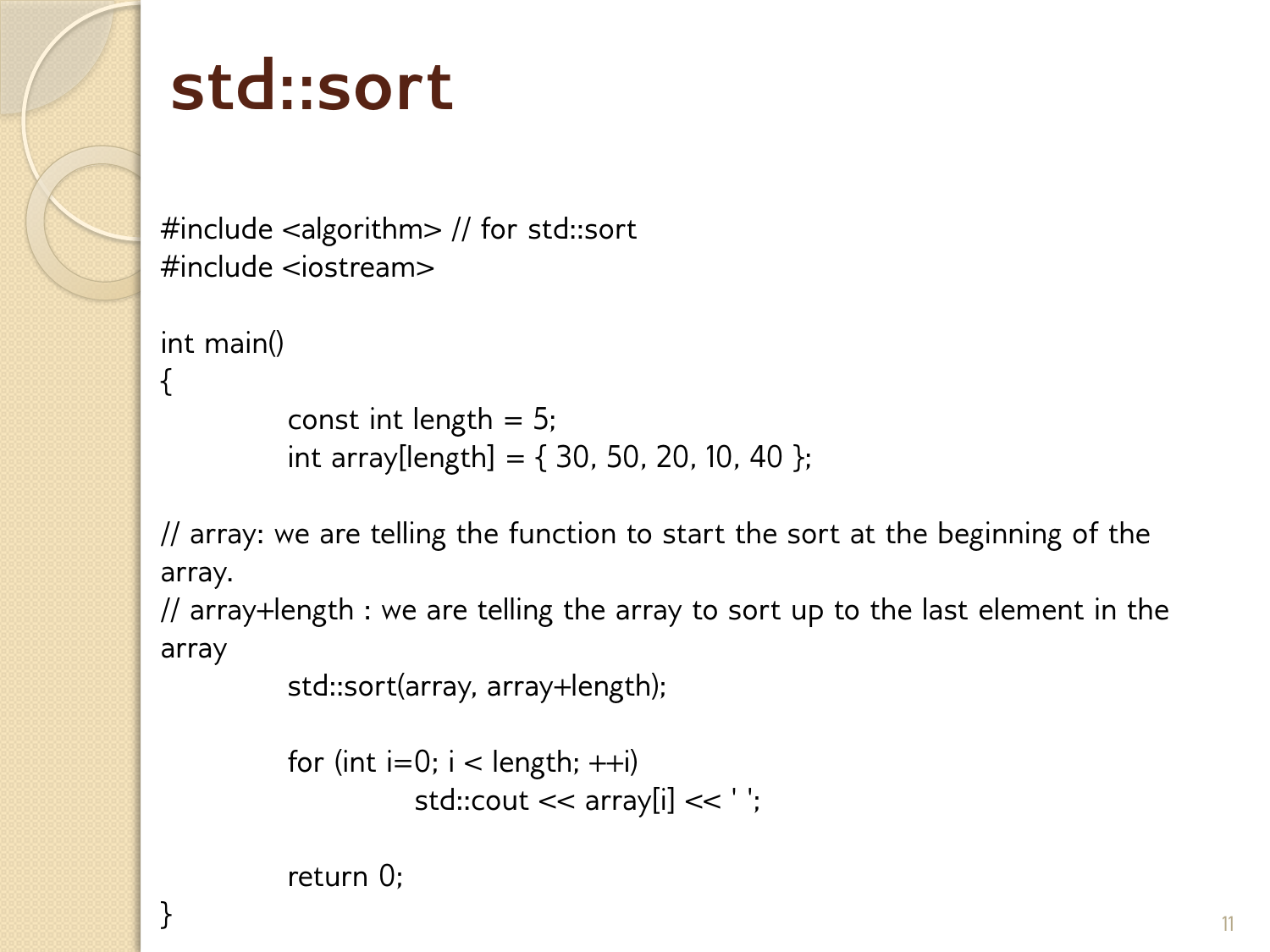

# std::sort
#include <algorithm> // for std::sort
#include <iostream>

int main()
{
	const int length = 5;
	int array[length] = { 30, 50, 20, 10, 40 };

// array: we are telling the function to start the sort at the beginning of the array.
// array+length : we are telling the array to sort up to the last element in the array
	std::sort(array, array+length);

	for (int i=0; i < length; ++i)
		std::cout << array[i] << ' ';

	return 0;
}
11